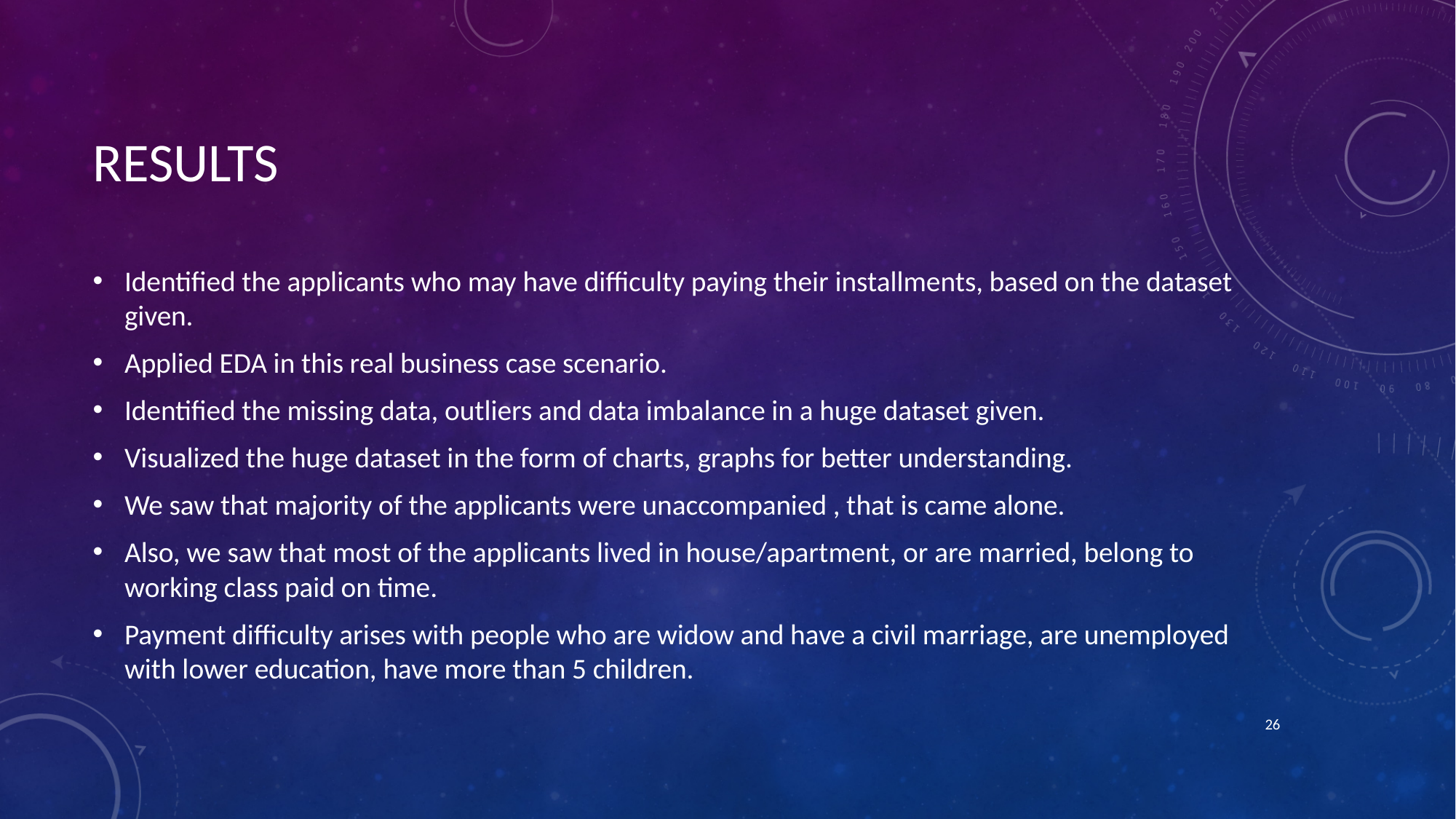

# RESULTS
Identified the applicants who may have difficulty paying their installments, based on the dataset given.
Applied EDA in this real business case scenario.
Identified the missing data, outliers and data imbalance in a huge dataset given.
Visualized the huge dataset in the form of charts, graphs for better understanding.
We saw that majority of the applicants were unaccompanied , that is came alone.
Also, we saw that most of the applicants lived in house/apartment, or are married, belong to working class paid on time.
Payment difficulty arises with people who are widow and have a civil marriage, are unemployed with lower education, have more than 5 children.
26